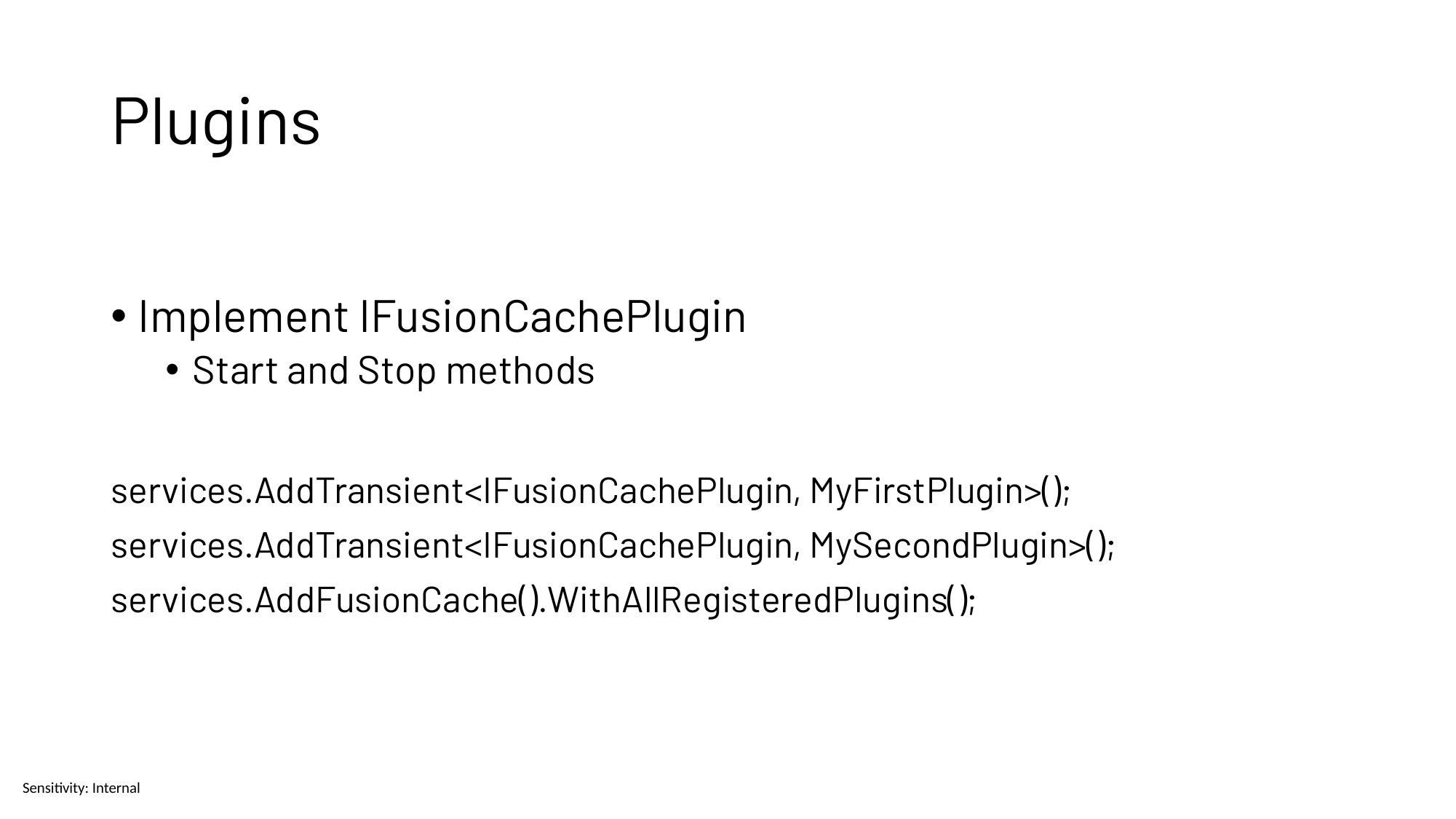

# Plugins

Implement IFusionCachePlugin
Start and Stop methods

services.AddTransient<IFusionCachePlugin, MyFirstPlugin>();
services.AddTransient<IFusionCachePlugin, MySecondPlugin>();
services.AddFusionCache().WithAllRegisteredPlugins();